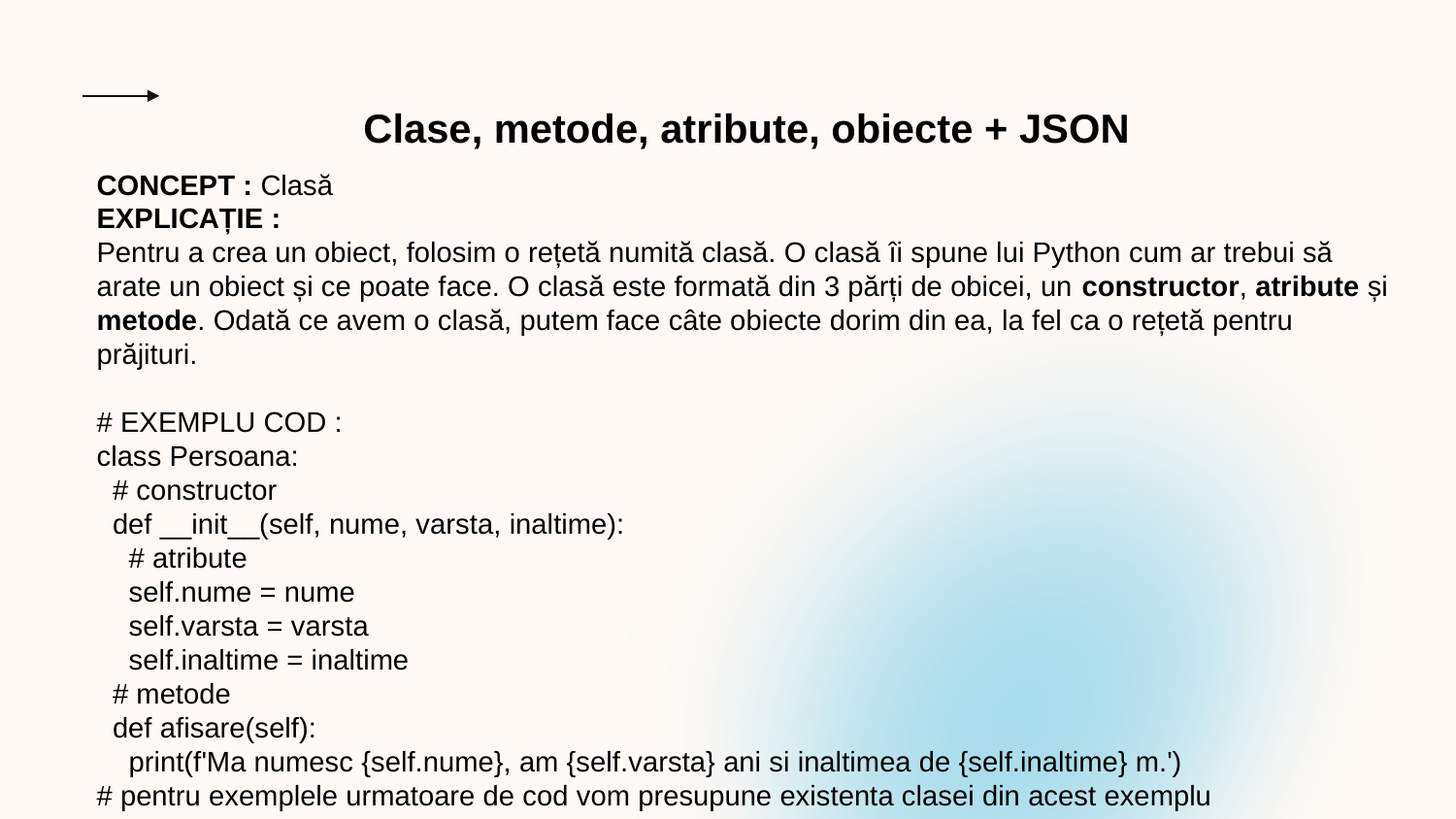

Clase, metode, atribute, obiecte + JSON
CONCEPT : Clasă
EXPLICAȚIE :
Pentru a crea un obiect, folosim o rețetă numită clasă. O clasă îi spune lui Python cum ar trebui să arate un obiect și ce poate face. O clasă este formată din 3 părți de obicei, un constructor, atribute și metode. Odată ce avem o clasă, putem face câte obiecte dorim din ea, la fel ca o rețetă pentru prăjituri.

# EXEMPLU COD :
class Persoana:
  # constructor
  def __init__(self, nume, varsta, inaltime):
    # atribute
    self.nume = nume
    self.varsta = varsta
    self.inaltime = inaltime
  # metode
  def afisare(self):
    print(f'Ma numesc {self.nume}, am {self.varsta} ani si inaltimea de {self.inaltime} m.')
# pentru exemplele urmatoare de cod vom presupune existenta clasei din acest exemplu